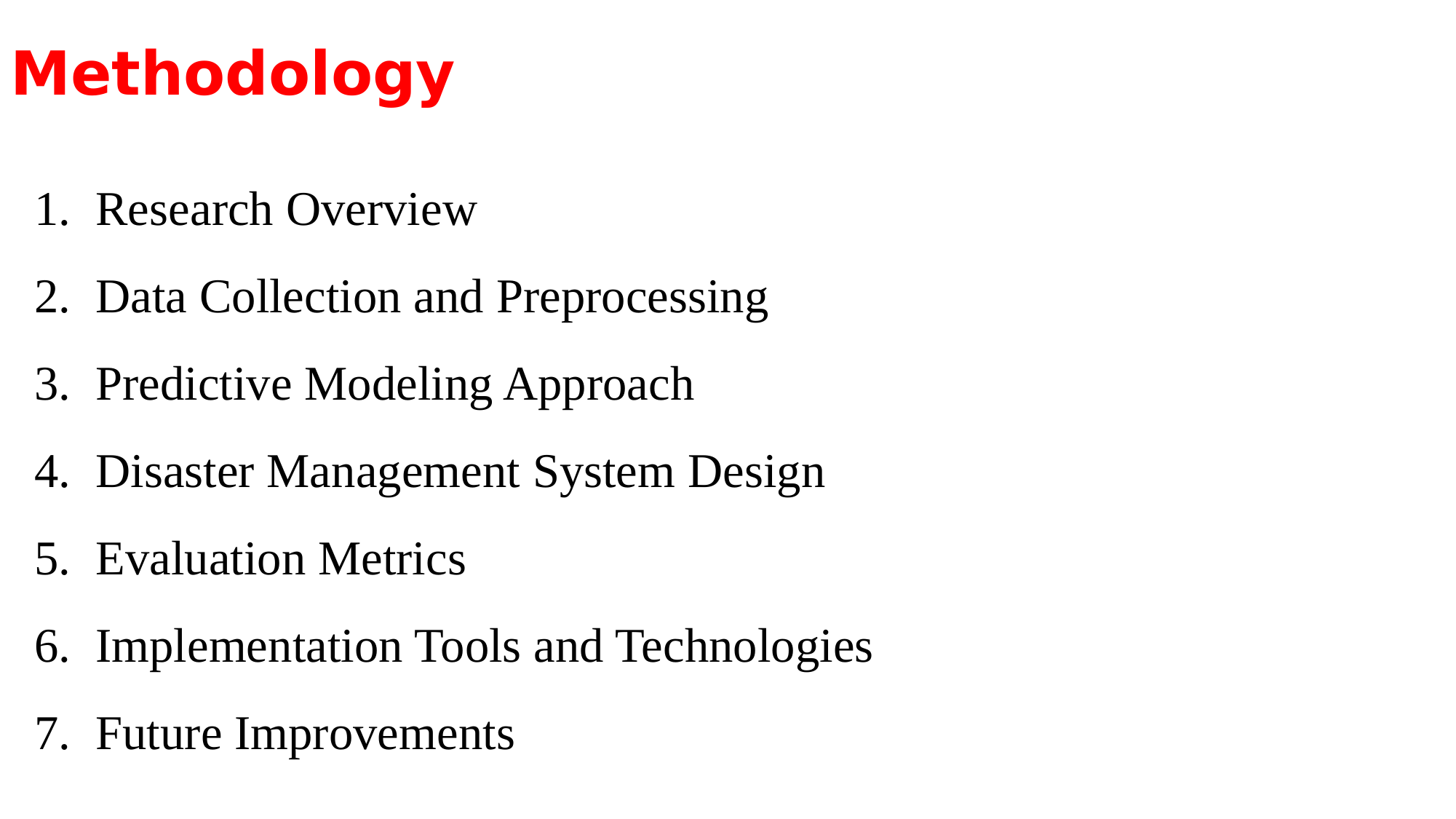

Methodology
Research Overview
Data Collection and Preprocessing
Predictive Modeling Approach
Disaster Management System Design
Evaluation Metrics
Implementation Tools and Technologies
Future Improvements